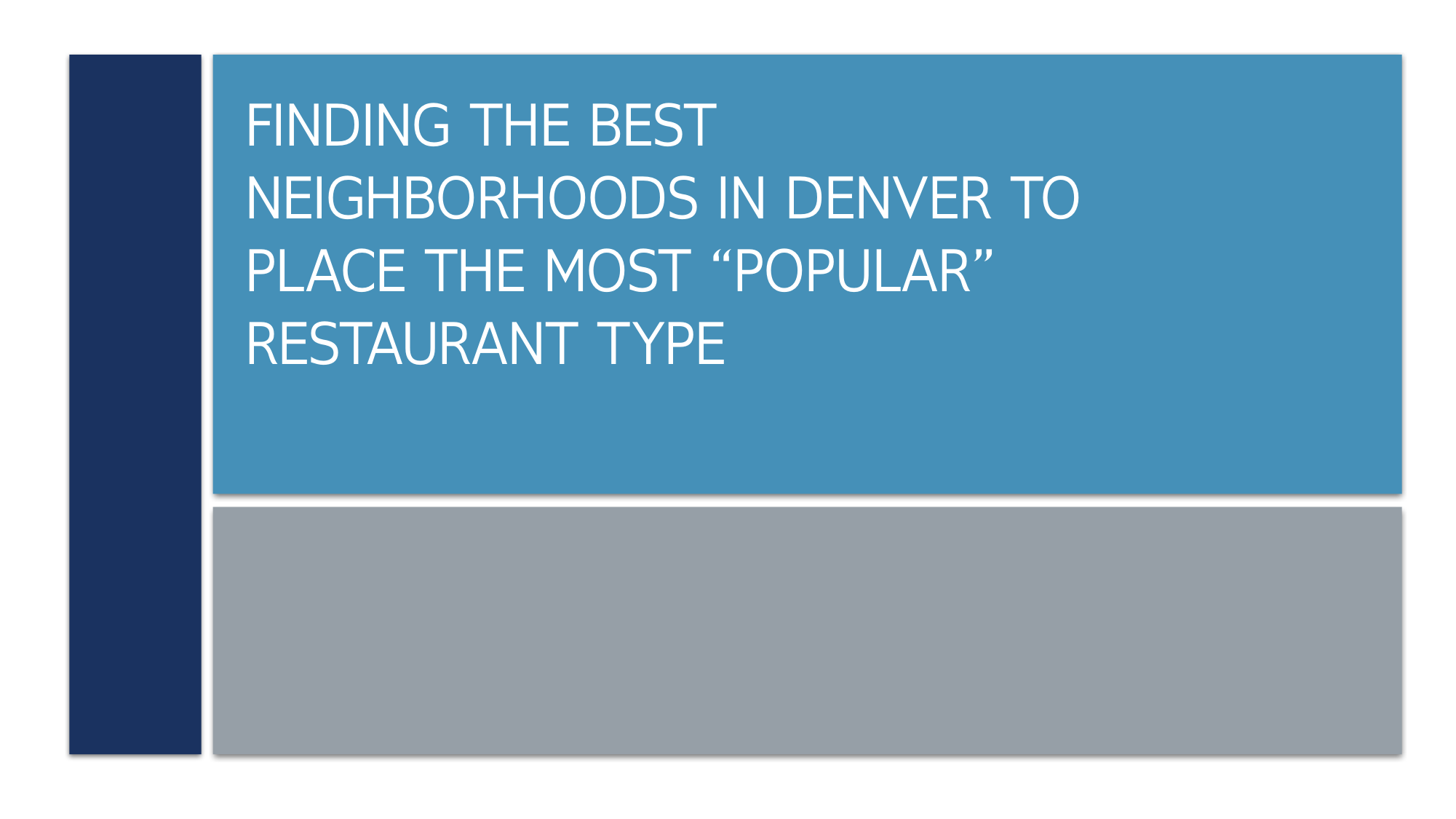

# Finding The Best neighborhoods in denver To Place the most “popular” restaurant type